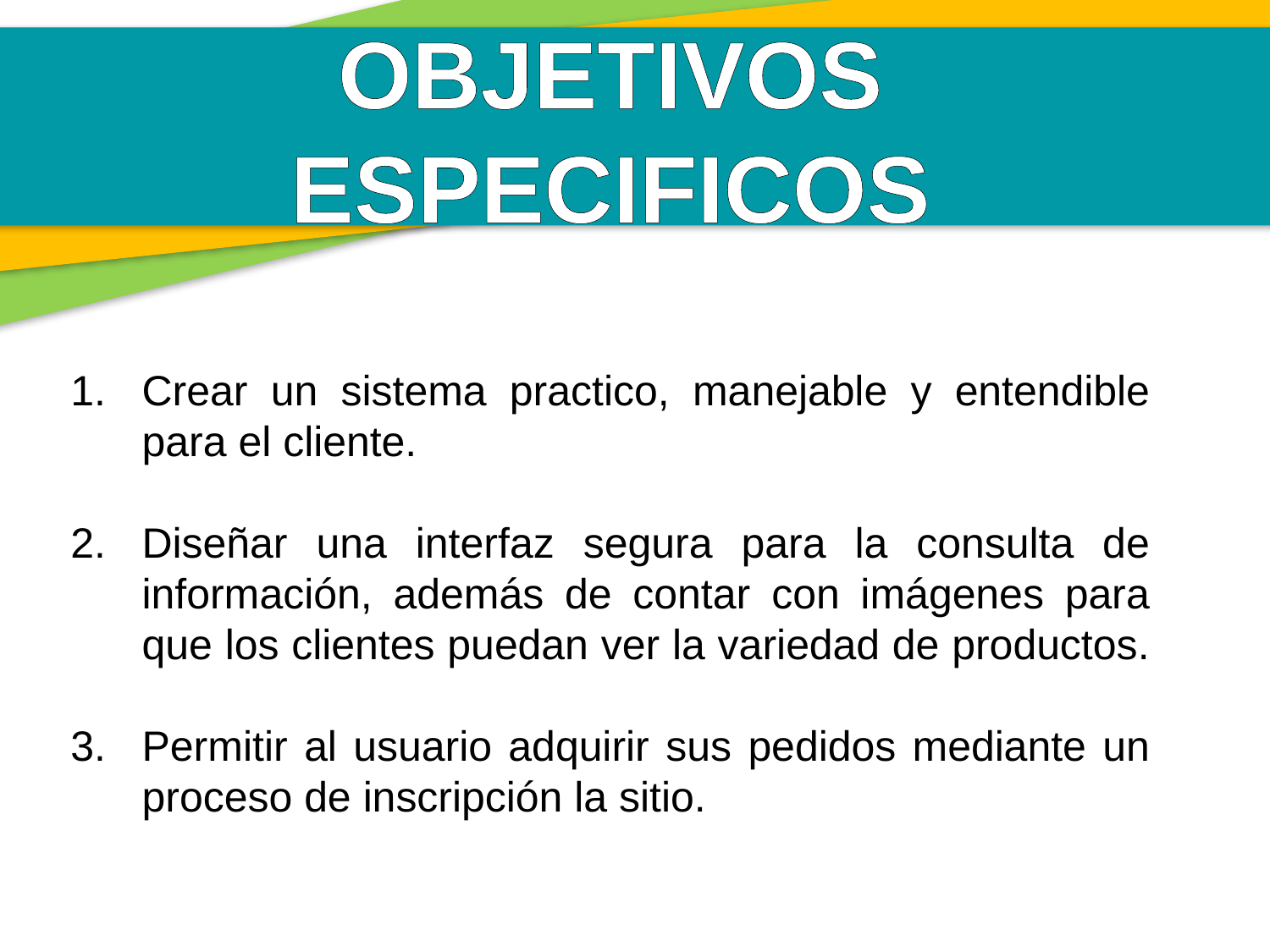

OBJETIVOS ESPECIFICOS
Crear un sistema practico, manejable y entendible para el cliente.

Diseñar una interfaz segura para la consulta de información, además de contar con imágenes para que los clientes puedan ver la variedad de productos.

Permitir al usuario adquirir sus pedidos mediante un proceso de inscripción la sitio.